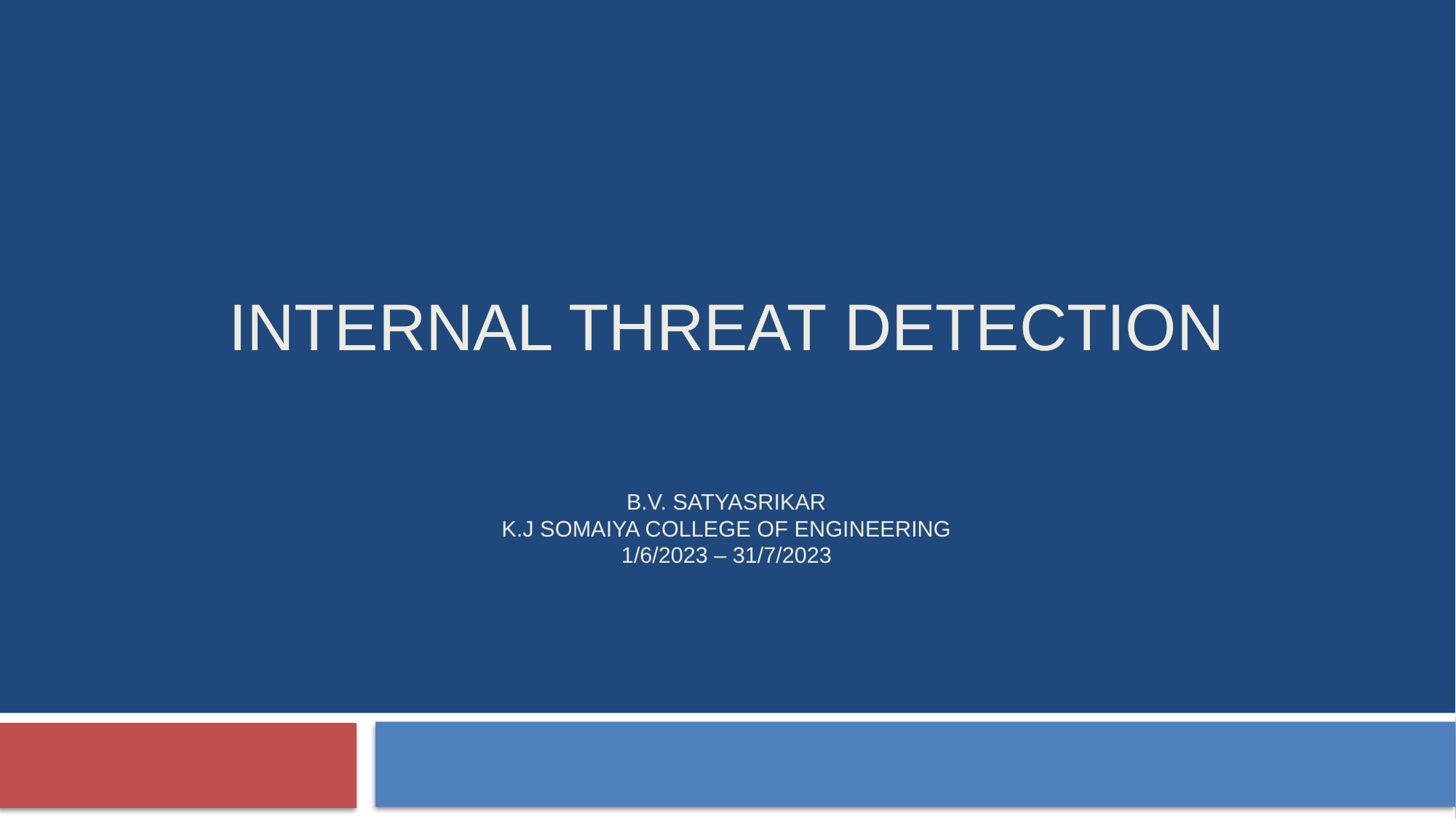

# Internal threat detection B.V. SATYASRIKAR K.J SOMAIYA COLLEGE OF ENGINEERING 1/6/2023 – 31/7/2023